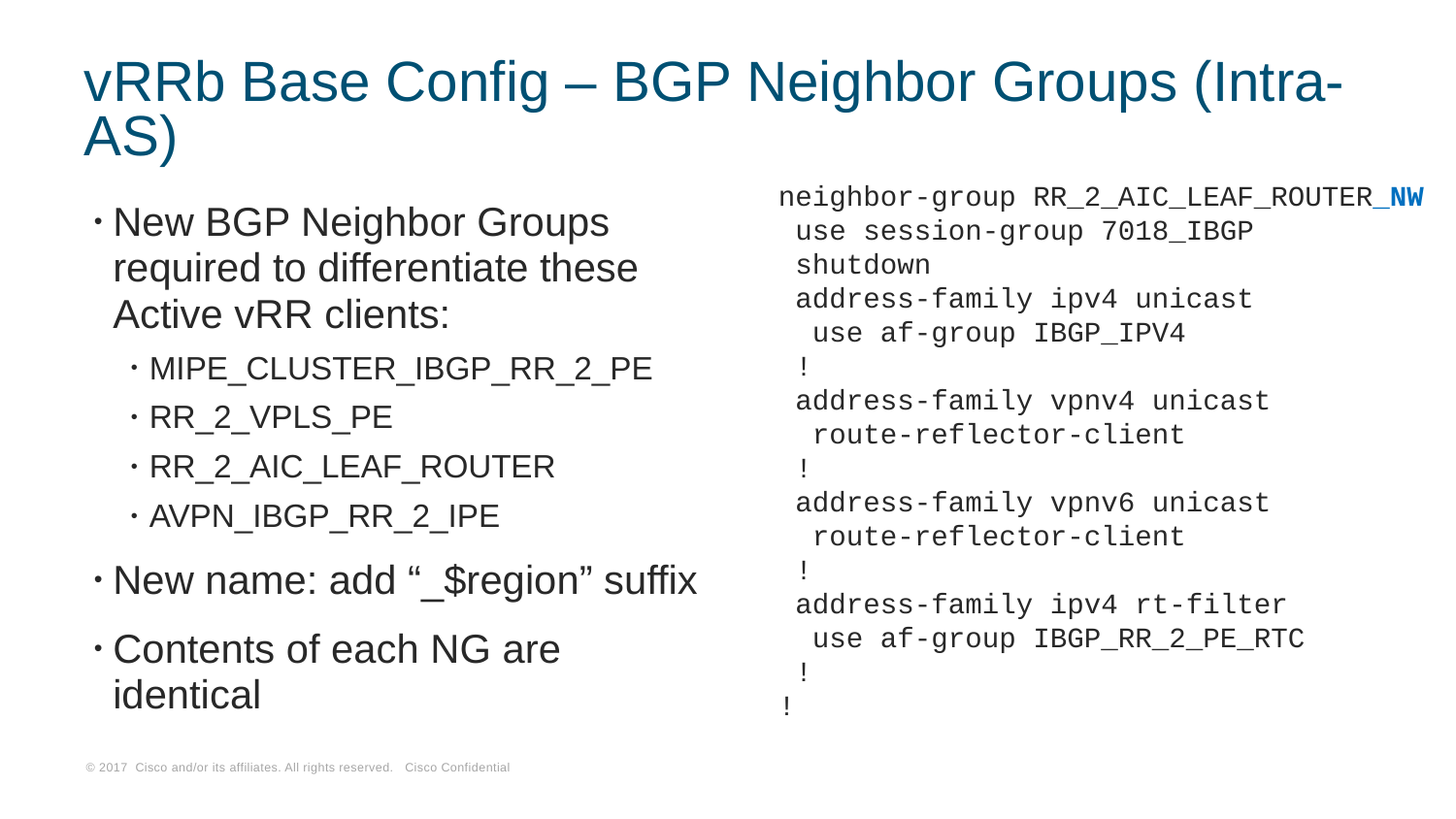

# vRRb Base Config – BGP Neighbor Groups (Intra-AS)
 neighbor-group RR_2_AIC_LEAF_ROUTER_NW
  use session-group 7018_IBGP
  shutdown
  address-family ipv4 unicast
   use af-group IBGP_IPV4
  !
  address-family vpnv4 unicast
   route-reflector-client
  !
  address-family vpnv6 unicast
   route-reflector-client
  !
  address-family ipv4 rt-filter
   use af-group IBGP_RR_2_PE_RTC
  !
 !
New BGP Neighbor Groups required to differentiate these Active vRR clients:
MIPE_CLUSTER_IBGP_RR_2_PE
RR_2_VPLS_PE
RR_2_AIC_LEAF_ROUTER
AVPN_IBGP_RR_2_IPE
New name: add “_$region” suffix
Contents of each NG are identical